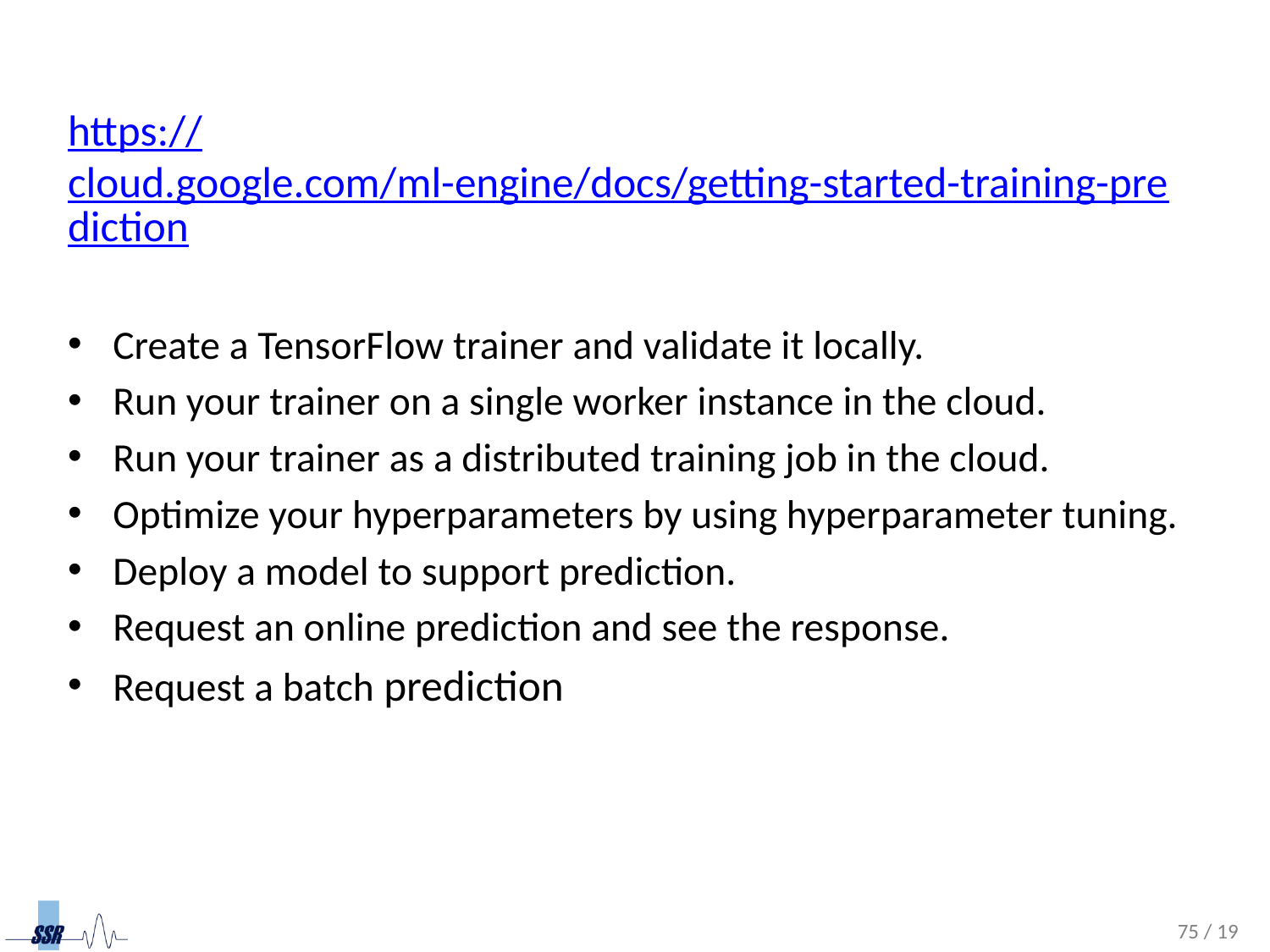

https://cloud.google.com/ml-engine/docs/getting-started-training-prediction

Create a TensorFlow trainer and validate it locally.
Run your trainer on a single worker instance in the cloud.
Run your trainer as a distributed training job in the cloud.
Optimize your hyperparameters by using hyperparameter tuning.
Deploy a model to support prediction.
Request an online prediction and see the response.
Request a batch prediction